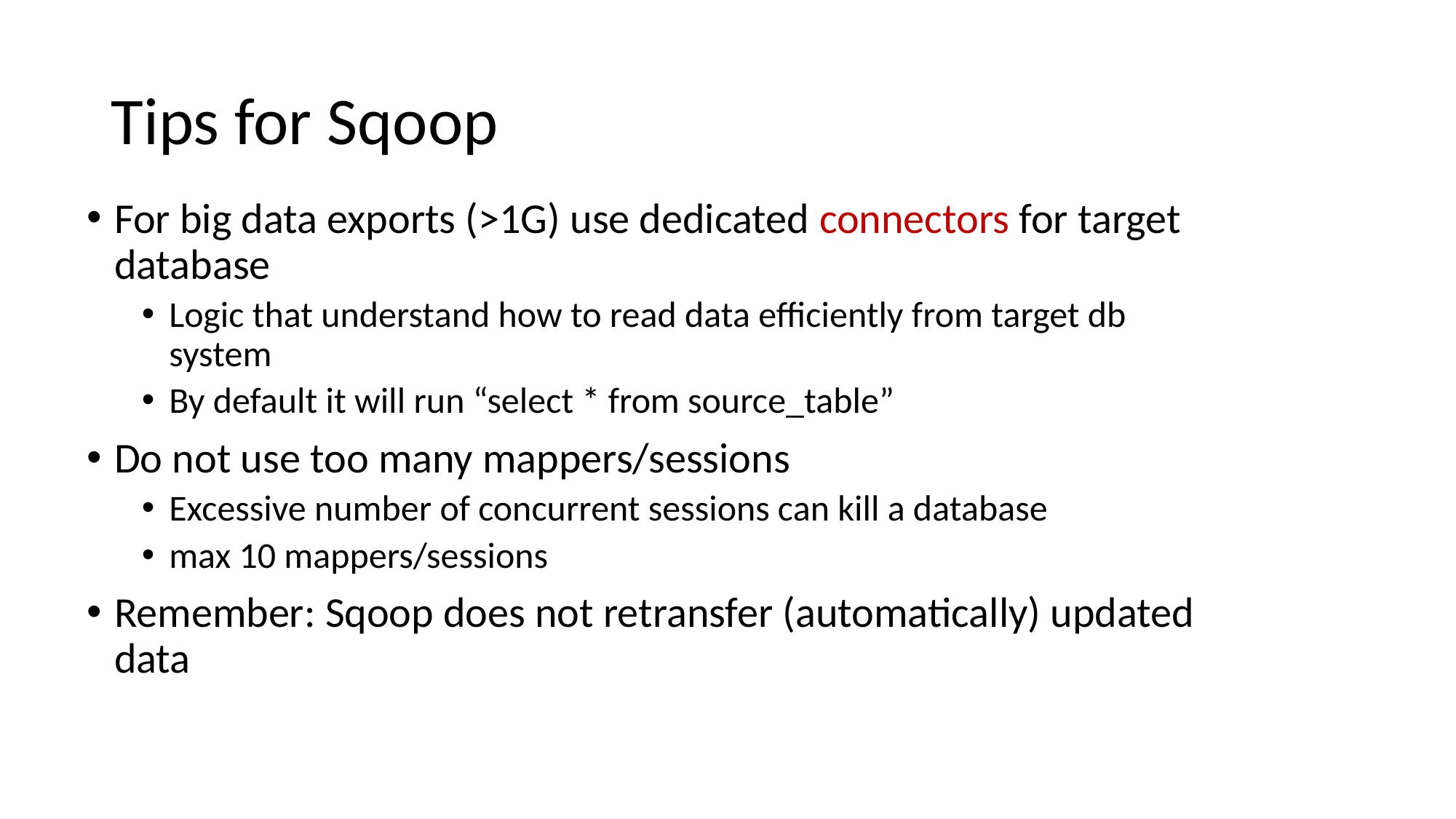

# Tips for Sqoop
For big data exports (>1G) use dedicated connectors for target database
Logic that understand how to read data efficiently from target db system
By default it will run “select * from source_table”
Do not use too many mappers/sessions
Excessive number of concurrent sessions can kill a database
max 10 mappers/sessions
Remember: Sqoop does not retransfer (automatically) updated data